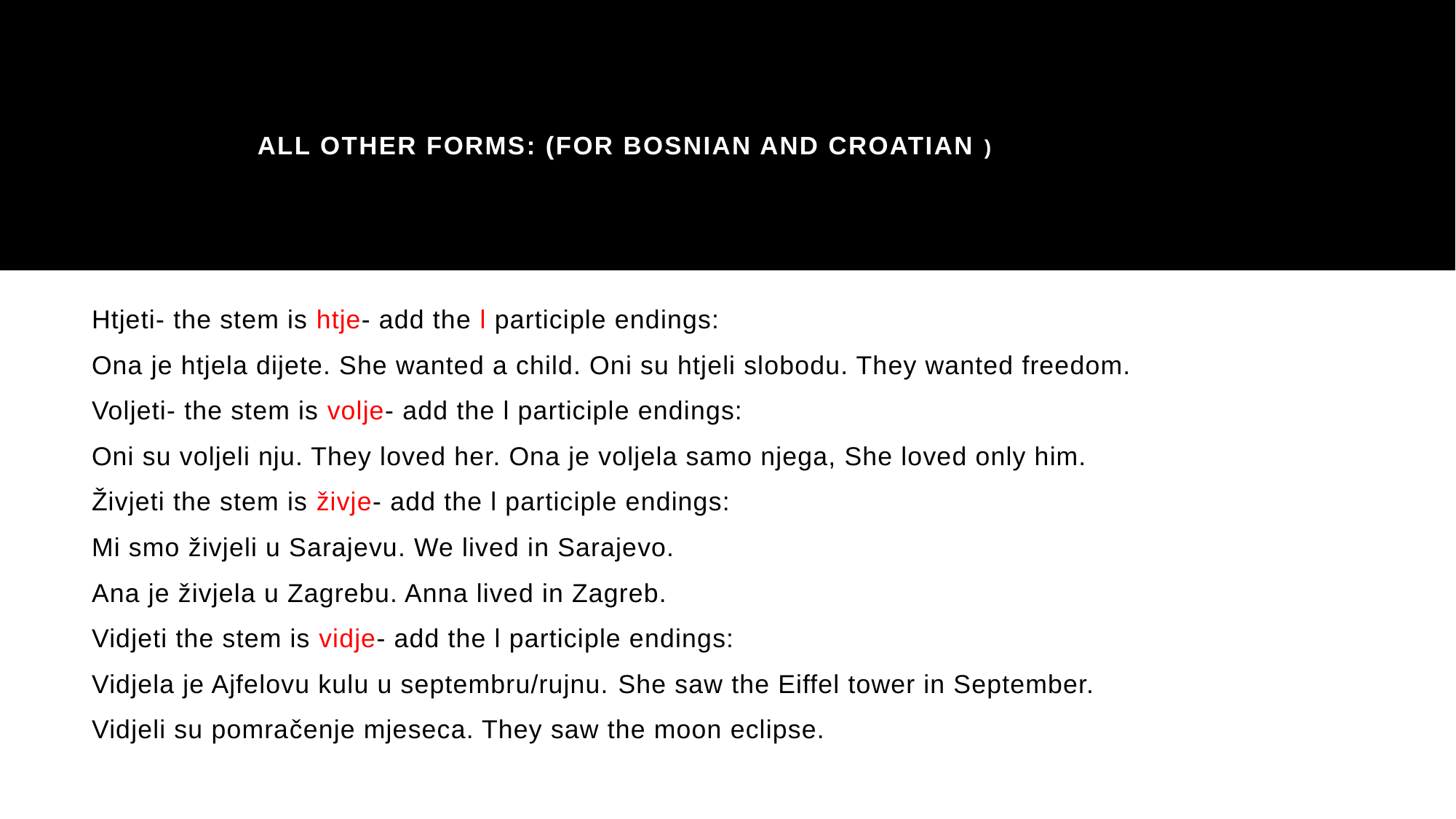

# All other forms: (for Bosnian and Croatian )
Htjeti- the stem is htje- add the l participle endings:
Ona je htjela dijete. She wanted a child. Oni su htjeli slobodu. They wanted freedom.
Voljeti- the stem is volje- add the l participle endings:
Oni su voljeli nju. They loved her. Ona je voljela samo njega, She loved only him.
Živjeti the stem is živje- add the l participle endings:
Mi smo živjeli u Sarajevu. We lived in Sarajevo.
Ana je živjela u Zagrebu. Anna lived in Zagreb.
Vidjeti the stem is vidje- add the l participle endings:
Vidjela je Ajfelovu kulu u septembru/rujnu. She saw the Eiffel tower in September.
Vidjeli su pomračenje mjeseca. They saw the moon eclipse.